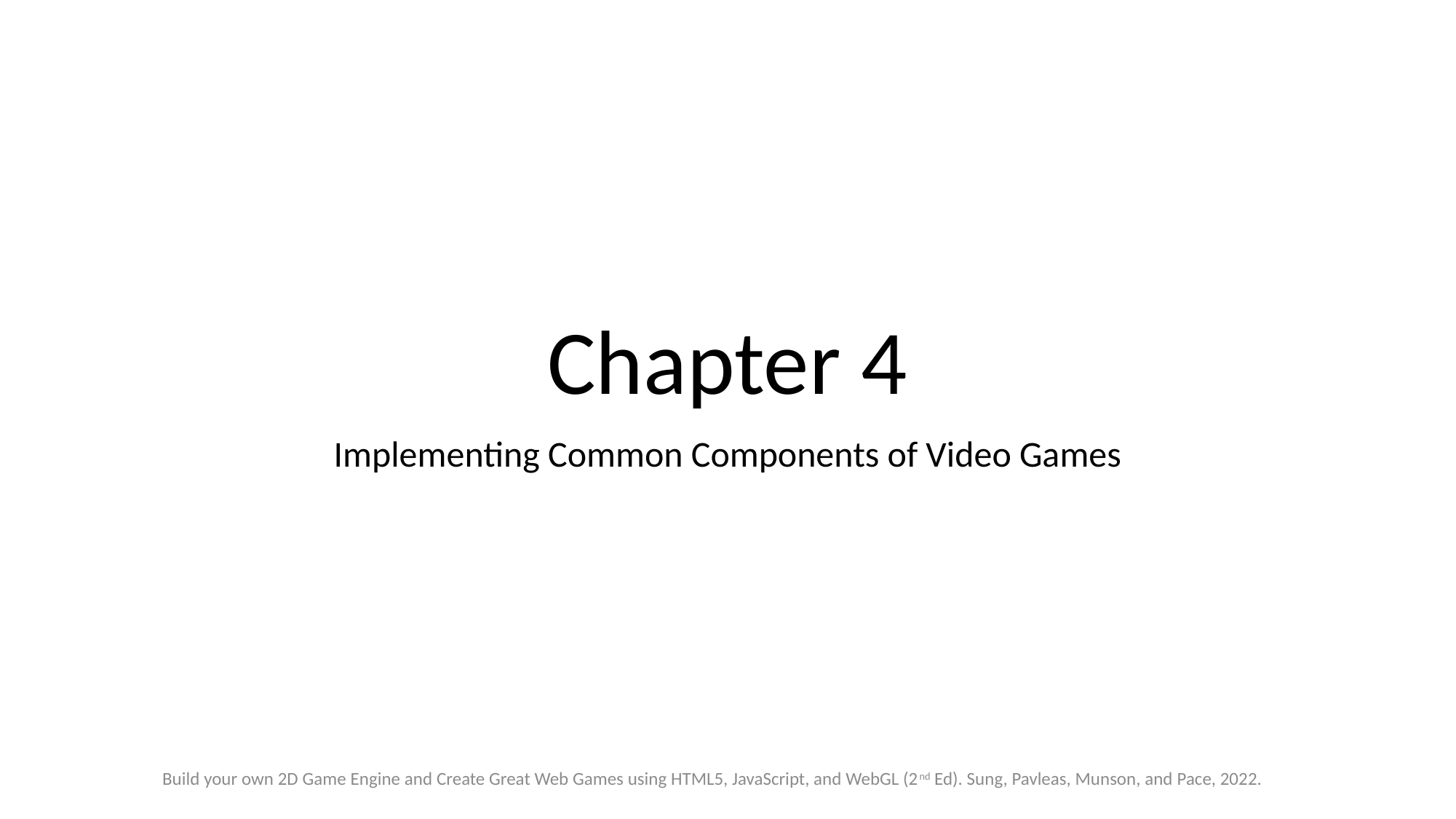

# Chapter 4
Implementing Common Components of Video Games